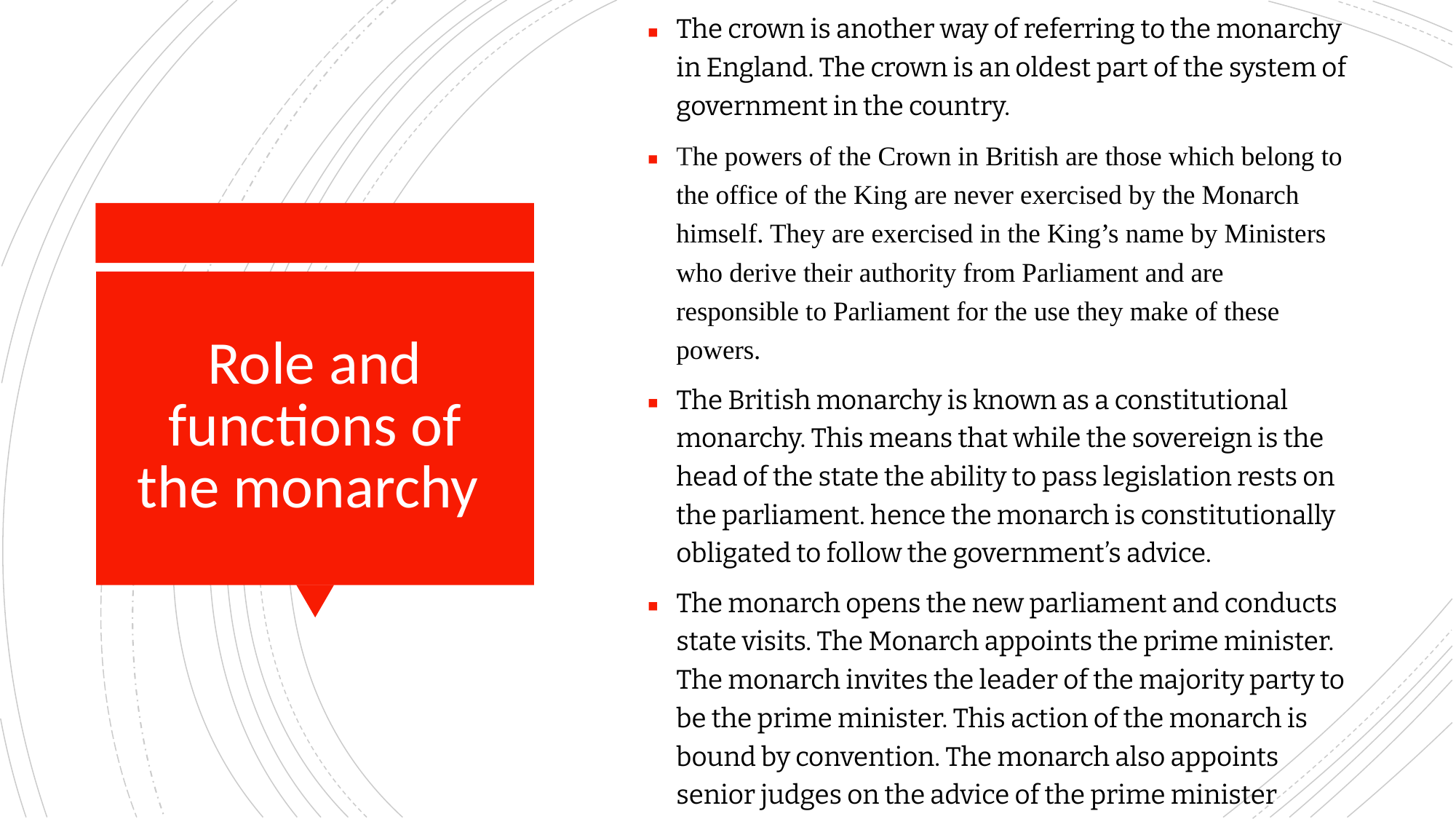

The crown is another way of referring to the monarchy in England. The crown is an oldest part of the system of government in the country.
The powers of the Crown in British are those which belong to the office of the King are never exercised by the Monarch himself. They are exercised in the King’s name by Ministers who derive their authority from Parliament and are responsible to Parliament for the use they make of these powers.
The British monarchy is known as a constitutional monarchy. This means that while the sovereign is the head of the state the ability to pass legislation rests on the parliament. hence the monarch is constitutionally obligated to follow the government’s advice.
The monarch opens the new parliament and conducts state visits. The Monarch appoints the prime minister. The monarch invites the leader of the majority party to be the prime minister. This action of the monarch is bound by convention. The monarch also appoints senior judges on the advice of the prime minister

# Role and functions of the monarchy